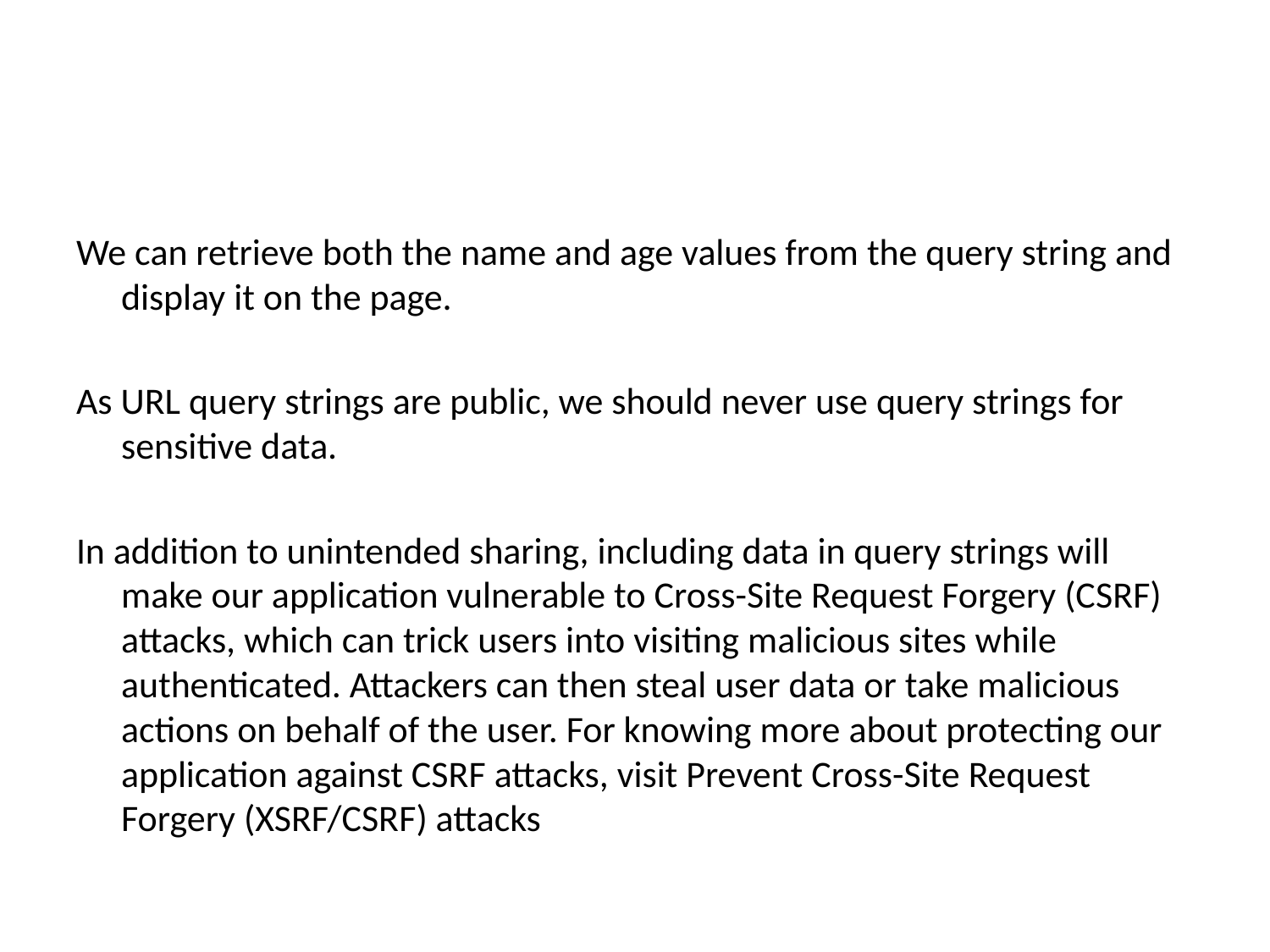

We can retrieve both the name and age values from the query string and display it on the page.

As URL query strings are public, we should never use query strings for sensitive data.

In addition to unintended sharing, including data in query strings will make our application vulnerable to Cross-Site Request Forgery (CSRF) attacks, which can trick users into visiting malicious sites while authenticated. Attackers can then steal user data or take malicious actions on behalf of the user. For knowing more about protecting our application against CSRF attacks, visit Prevent Cross-Site Request Forgery (XSRF/CSRF) attacks